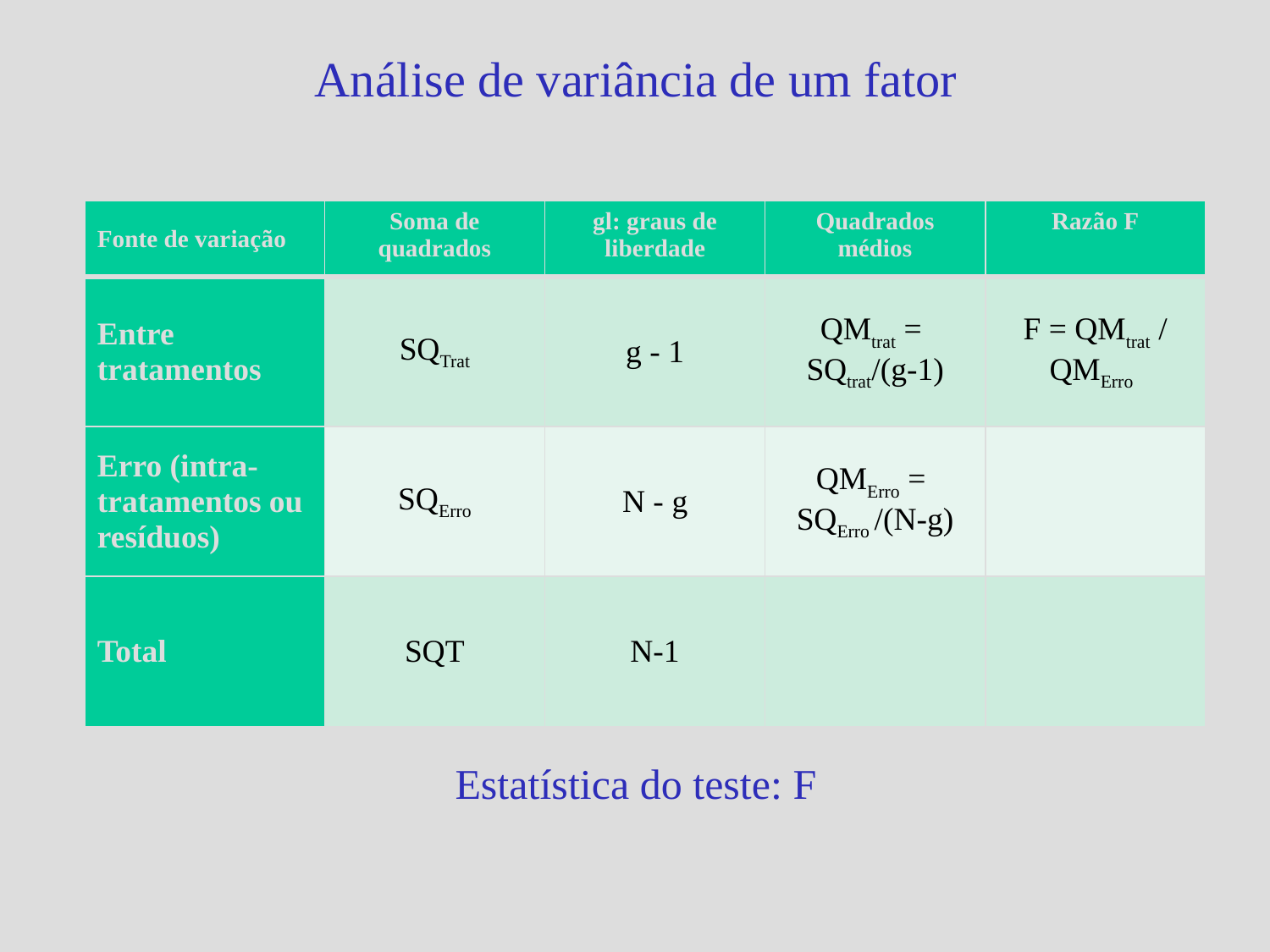

# Análise de variância de um fator
| Fonte de variação | Soma de quadrados | gl: graus de liberdade | Quadrados médios | Razão F |
| --- | --- | --- | --- | --- |
| Entre tratamentos | SQTrat | g - 1 | QMtrat = SQtrat/(g-1) | F = QMtrat / QMErro |
| Erro (intra-tratamentos ou resíduos) | SQErro | N - g | QMErro = SQErro /(N-g) |  |
| Total | SQT | N-1 |  |  |
Estatística do teste: F